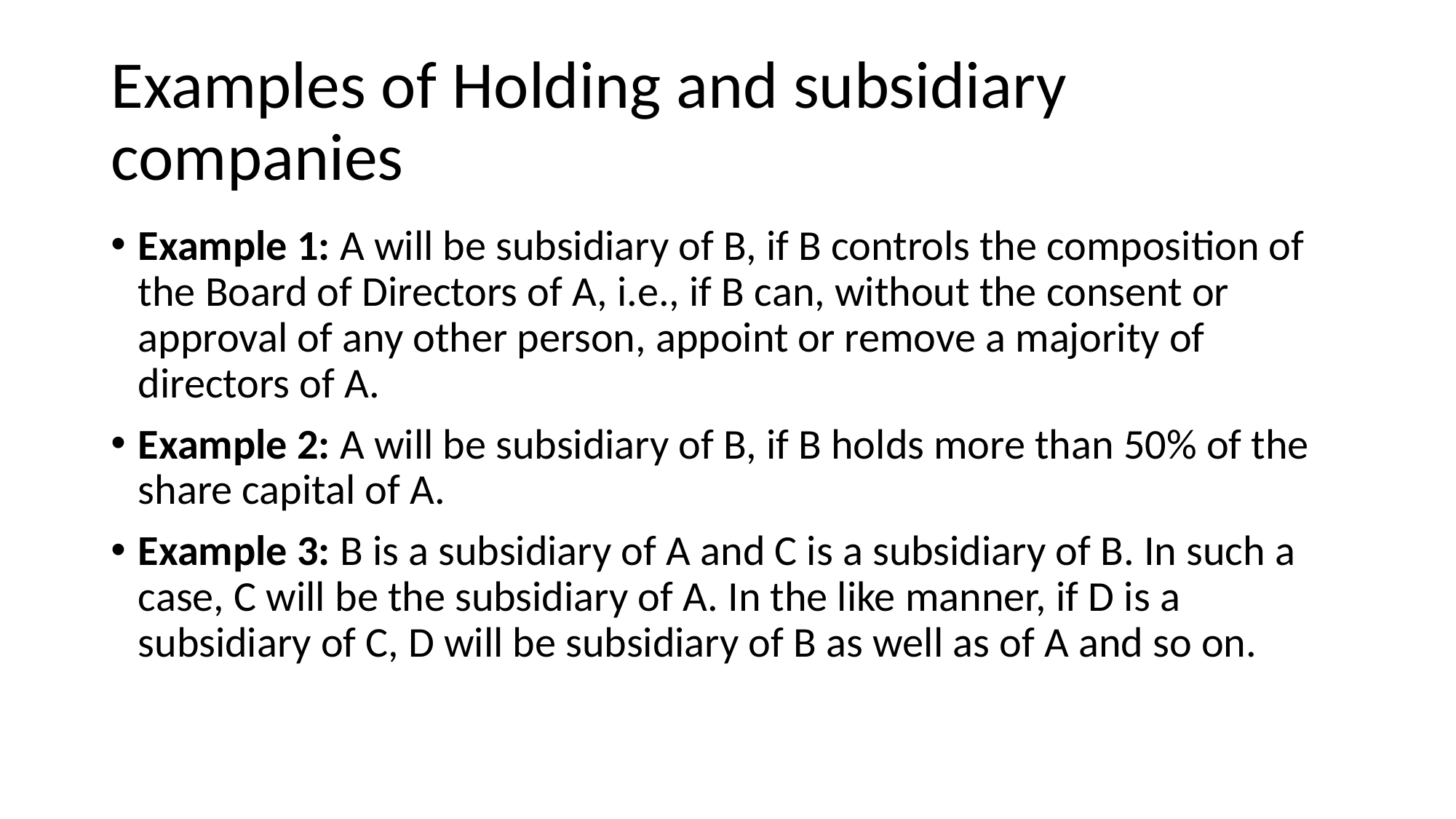

# Examples of Holding and subsidiary companies
Example 1: A will be subsidiary of B, if B controls the composition of the Board of Directors of A, i.e., if B can, without the consent or approval of any other person, appoint or remove a majority of directors of A.
Example 2: A will be subsidiary of B, if B holds more than 50% of the share capital of A.
Example 3: B is a subsidiary of A and C is a subsidiary of B. In such a case, C will be the subsidiary of A. In the like manner, if D is a subsidiary of C, D will be subsidiary of B as well as of A and so on.